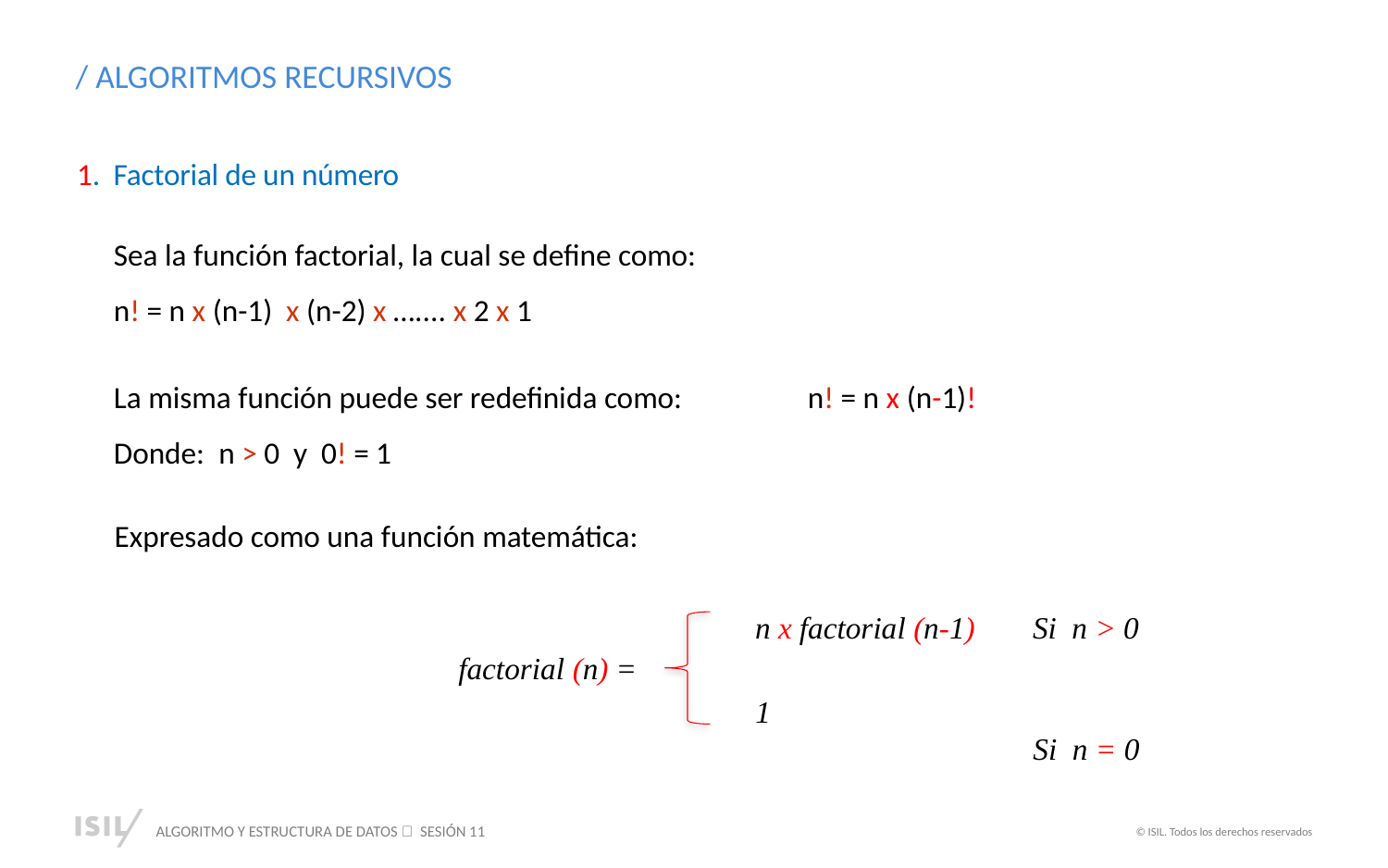

/ ALGORITMOS RECURSIVOS
1.  Factorial de un número
Sea la función factorial, la cual se define como:
n! = n x (n-1)  x (n-2) x ….... x 2 x 1
La misma función puede ser redefinida como:	n! = n x (n-1)!
Donde:  n > 0  y  0! = 1
Expresado como una función matemática:
n x factorial (n-1)	Si  n > 0

factorial (n) =
1				Si  n = 0